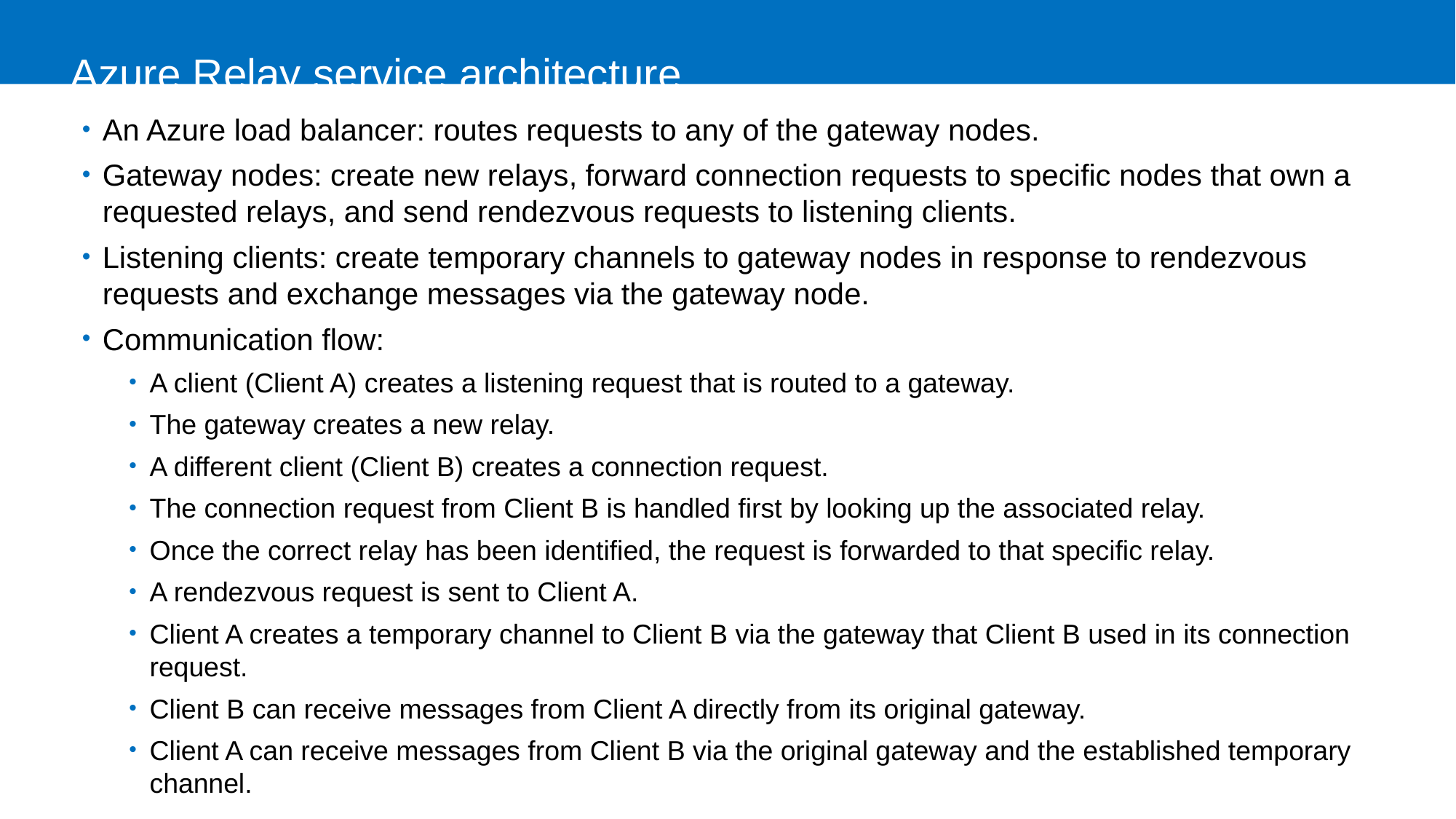

# Azure Relay service architecture
An Azure load balancer: routes requests to any of the gateway nodes.
Gateway nodes: create new relays, forward connection requests to specific nodes that own a requested relays, and send rendezvous requests to listening clients.
Listening clients: create temporary channels to gateway nodes in response to rendezvous requests and exchange messages via the gateway node.
Communication flow:
A client (Client A) creates a listening request that is routed to a gateway.
The gateway creates a new relay.
A different client (Client B) creates a connection request.
The connection request from Client B is handled first by looking up the associated relay.
Once the correct relay has been identified, the request is forwarded to that specific relay.
A rendezvous request is sent to Client A.
Client A creates a temporary channel to Client B via the gateway that Client B used in its connection request.
Client B can receive messages from Client A directly from its original gateway.
Client A can receive messages from Client B via the original gateway and the established temporary channel.